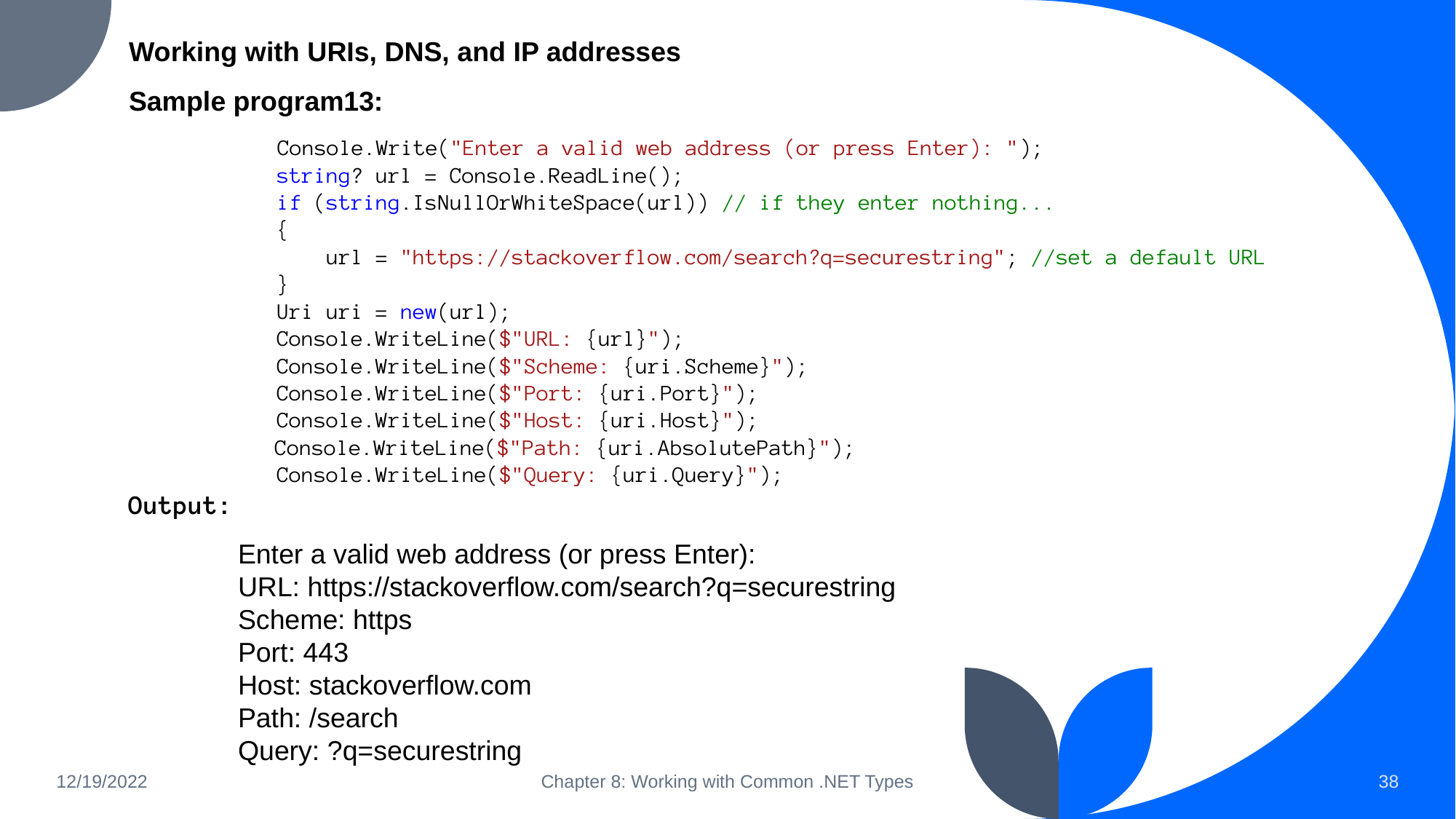

Working with URIs, DNS, and IP addresses
Sample program13:
 	   Console.Write("Enter a valid web address (or press Enter): ");
            string? url = Console.ReadLine();
            if (string.IsNullOrWhiteSpace(url)) // if they enter nothing...
            {
                url = "https://stackoverflow.com/search?q=securestring"; //set a default URL
            }
            Uri uri = new(url);
            Console.WriteLine($"URL: {url}");
            Console.WriteLine($"Scheme: {uri.Scheme}");
            Console.WriteLine($"Port: {uri.Port}");
            Console.WriteLine($"Host: {uri.Host}");
 	   Console.WriteLine($"Path: {uri.AbsolutePath}");
            Console.WriteLine($"Query: {uri.Query}");
Output:
	Enter a valid web address (or press Enter):
	URL: https://stackoverflow.com/search?q=securestring
	Scheme: https
	Port: 443
	Host: stackoverflow.com
	Path: /search
	Query: ?q=securestring
12/19/2022
Chapter 8: Working with Common .NET Types
38